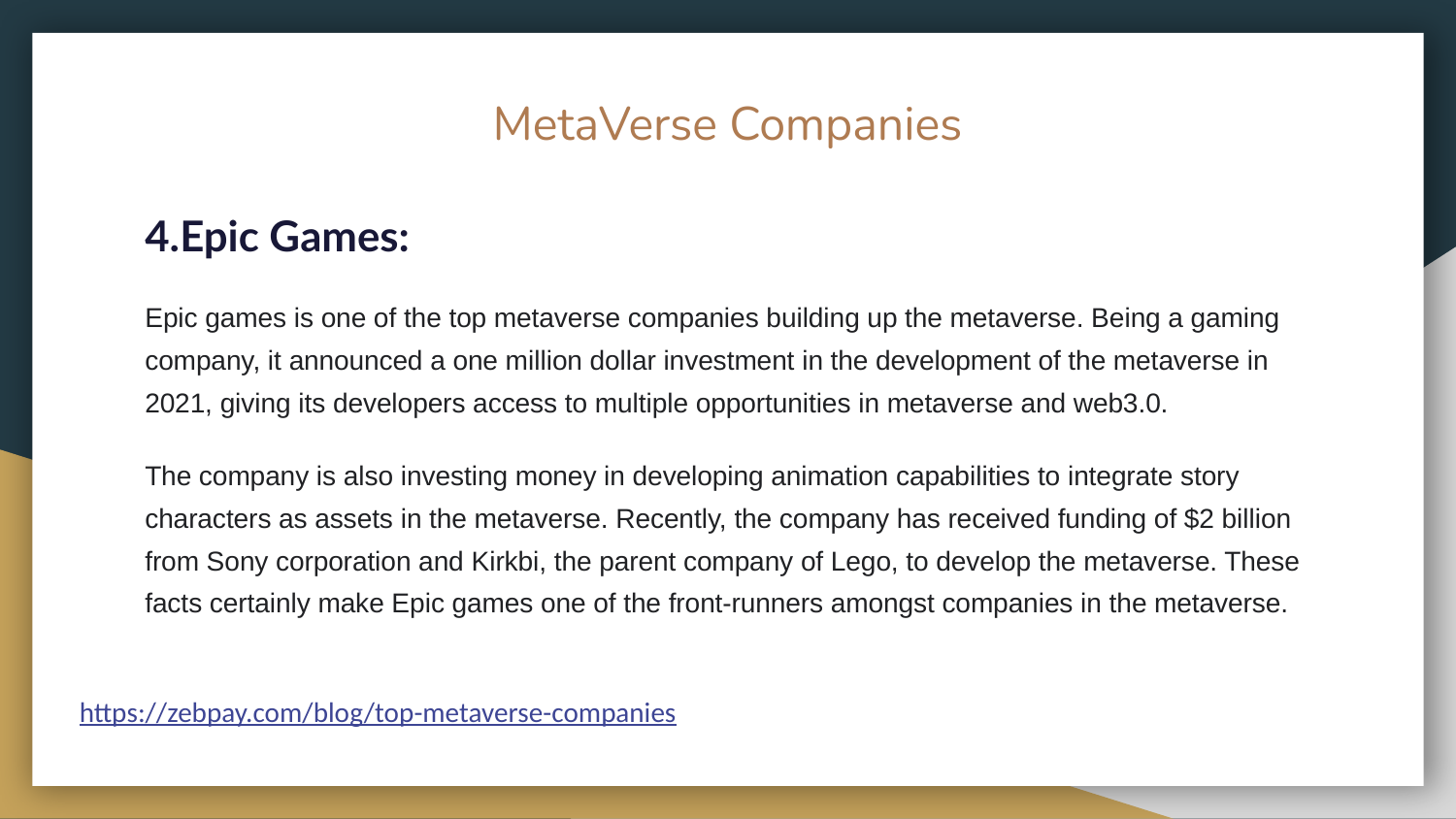

# MetaVerse Companies

4.Epic Games:
Epic games is one of the top metaverse companies building up the metaverse. Being a gaming company, it announced a one million dollar investment in the development of the metaverse in 2021, giving its developers access to multiple opportunities in metaverse and web3.0.
The company is also investing money in developing animation capabilities to integrate story characters as assets in the metaverse. Recently, the company has received funding of $2 billion from Sony corporation and Kirkbi, the parent company of Lego, to develop the metaverse. These facts certainly make Epic games one of the front-runners amongst companies in the metaverse.

 https://zebpay.com/blog/top-metaverse-companies